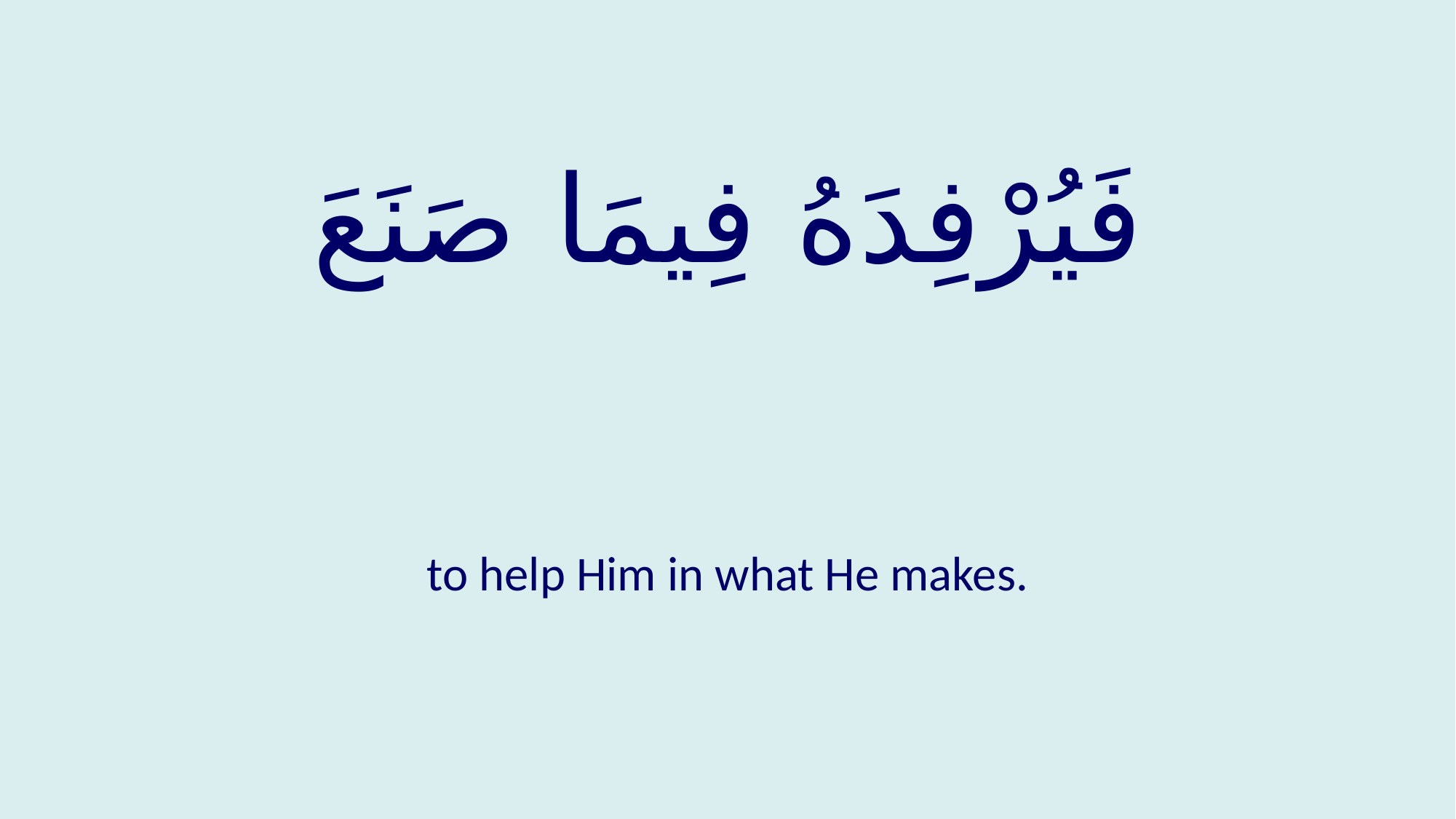

# فَيُرْفِدَهُ فِيمَا صَنَعَ
to help Him in what He makes.